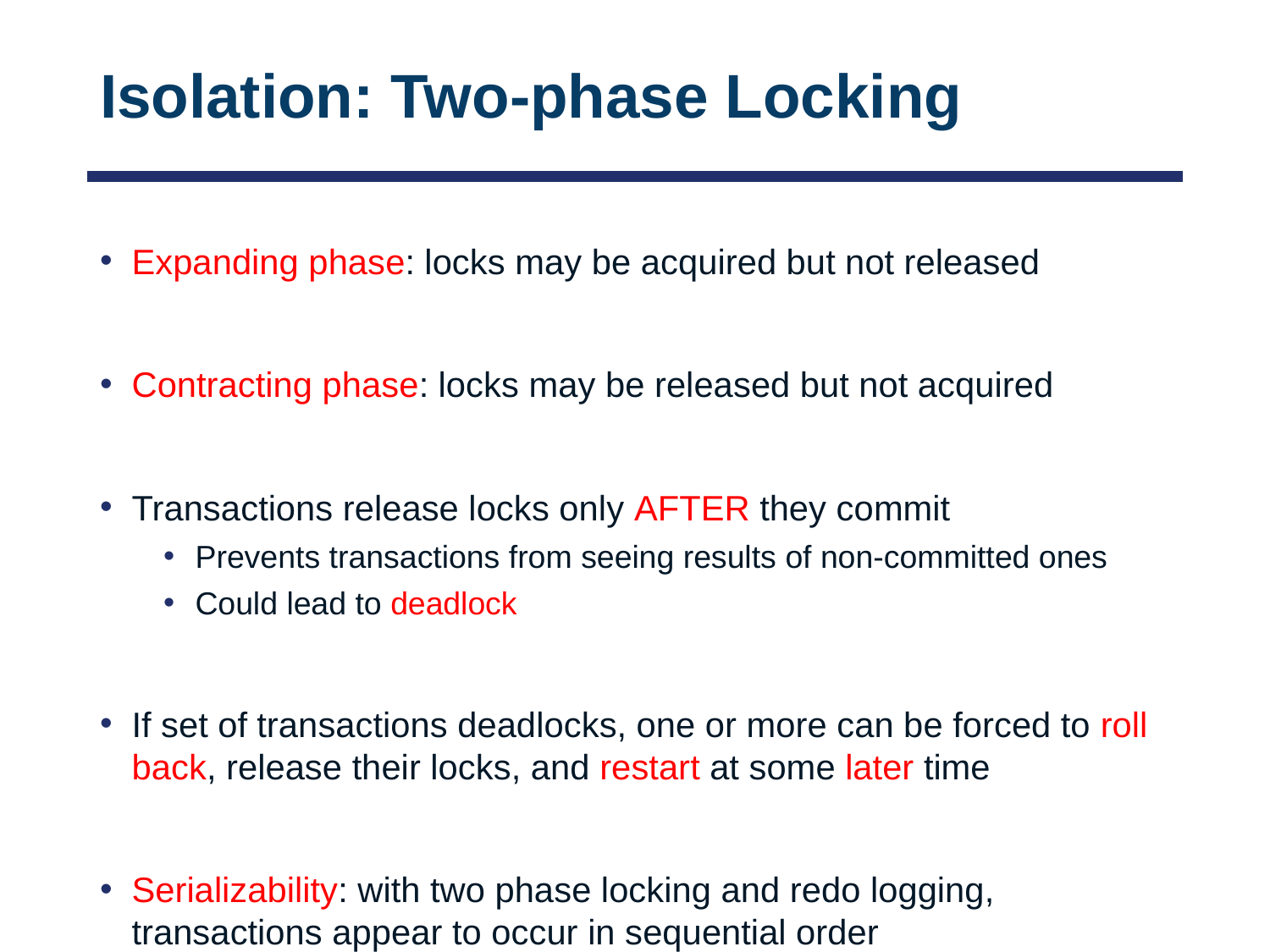

# Isolation: Two-phase Locking
Expanding phase: locks may be acquired but not released

Contracting phase: locks may be released but not acquired

Transactions release locks only AFTER they commit
Prevents transactions from seeing results of non-committed ones
Could lead to deadlock

If set of transactions deadlocks, one or more can be forced to roll back, release their locks, and restart at some later time

Serializability: with two phase locking and redo logging, transactions appear to occur in sequential order